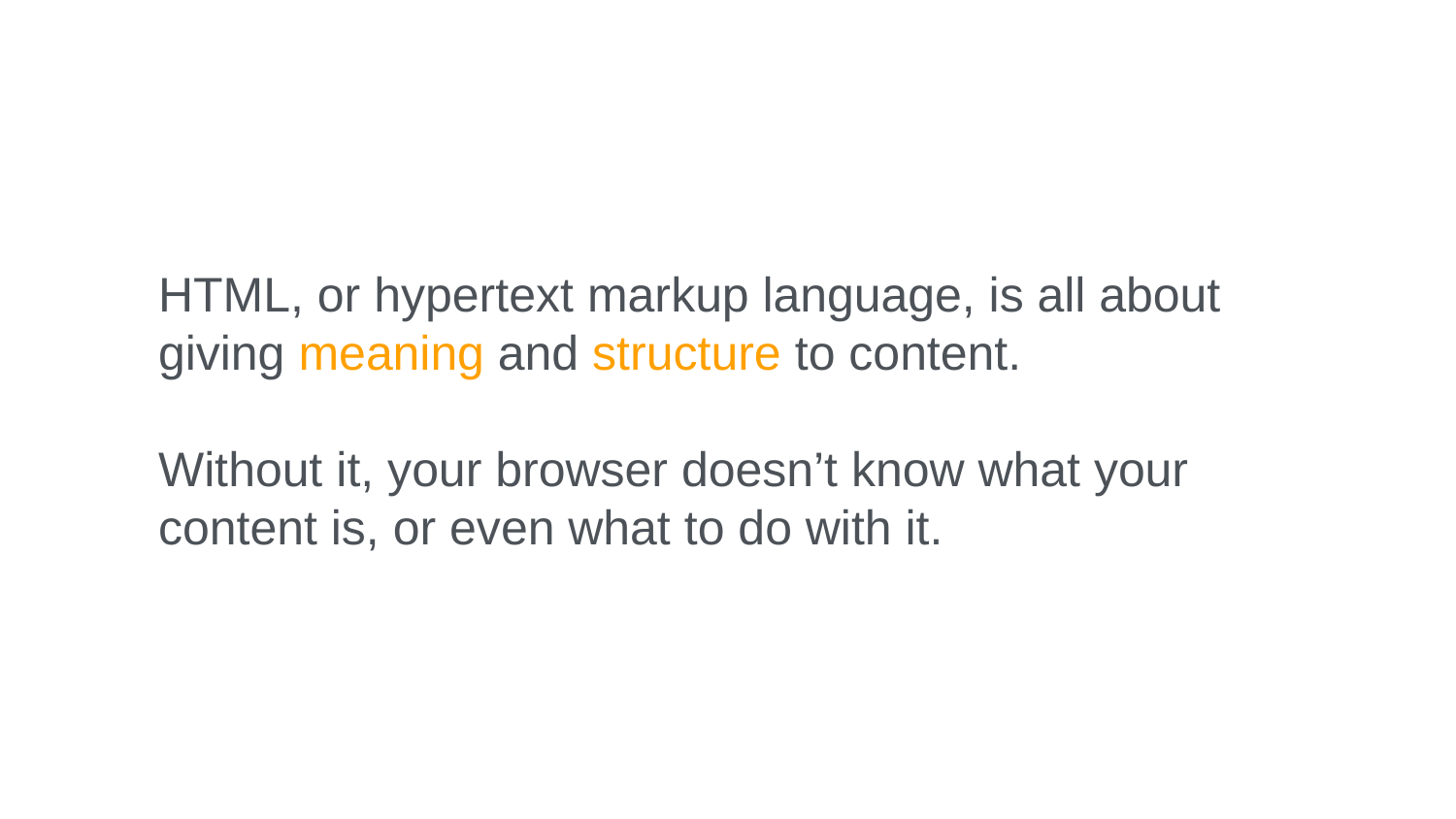

HTML, or hypertext markup language, is all about giving meaning and structure to content.

Without it, your browser doesn’t know what your content is, or even what to do with it.